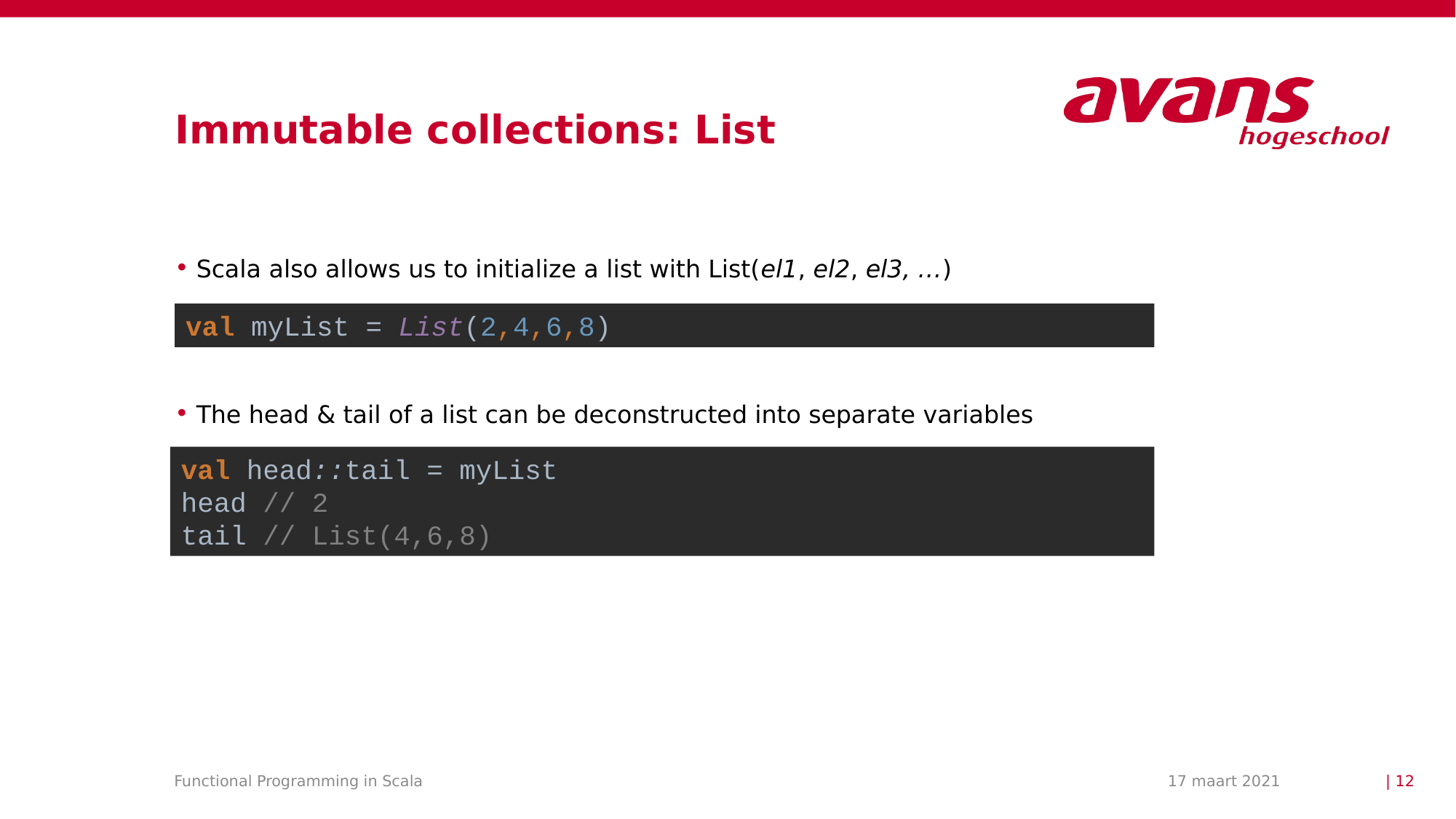

# Immutable collections: List
Scala also allows us to initialize a list with List(el1, el2, el3, …)

The head & tail of a list can be deconstructed into separate variables

val myList = List(2,4,6,8)
val head::tail = myList
head // 2
tail // List(4,6,8)
17 maart 2021
| 12